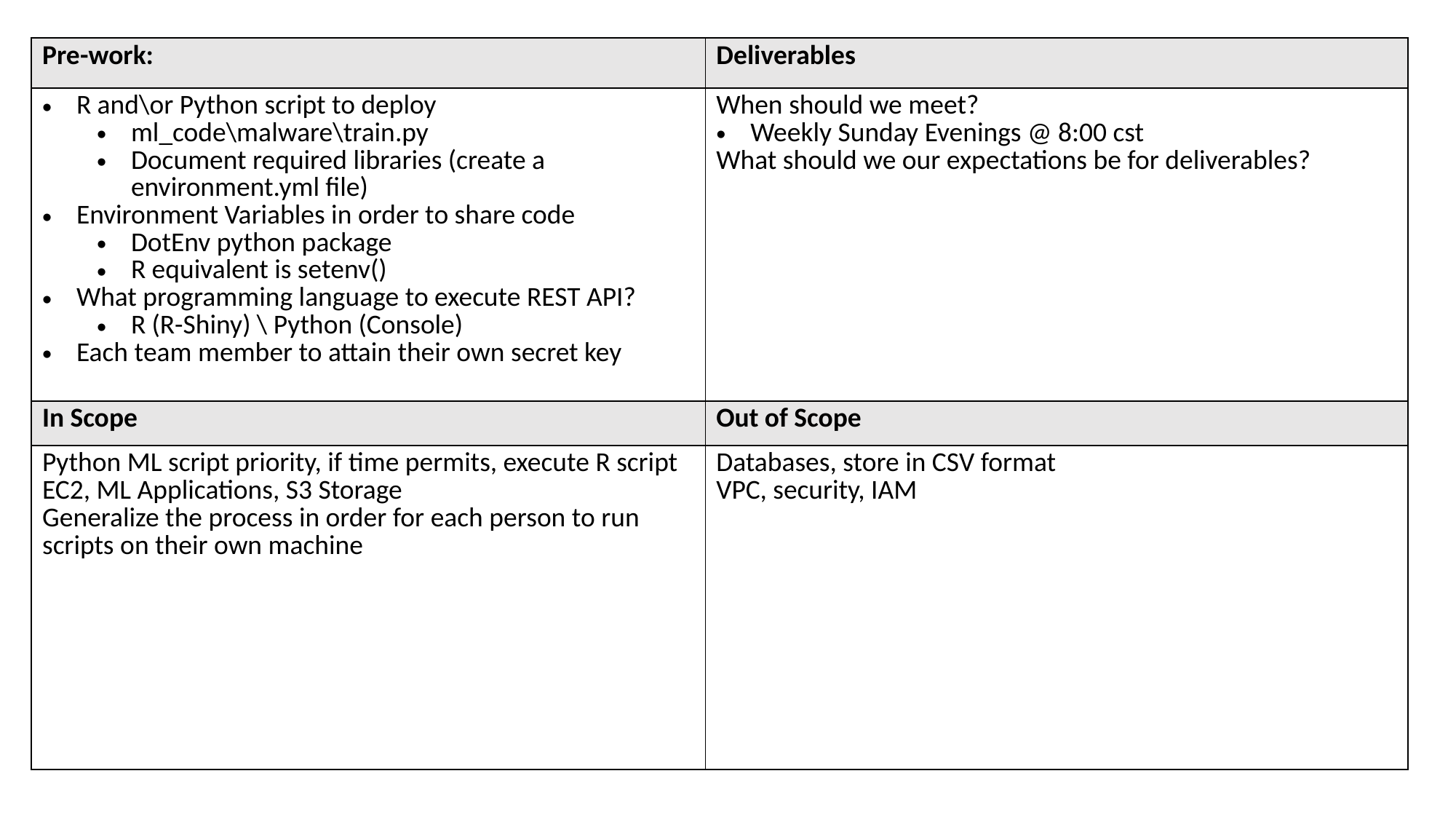

| Pre-work: | Deliverables |
| --- | --- |
| R and\or Python script to deploy ml\_code\malware\train.py Document required libraries (create a environment.yml file) Environment Variables in order to share code DotEnv python package R equivalent is setenv() What programming language to execute REST API? R (R-Shiny) \ Python (Console) Each team member to attain their own secret key | When should we meet? Weekly Sunday Evenings @ 8:00 cst What should we our expectations be for deliverables? |
| In Scope | Out of Scope |
| Python ML script priority, if time permits, execute R script EC2, ML Applications, S3 Storage Generalize the process in order for each person to run scripts on their own machine | Databases, store in CSV format VPC, security, IAM |